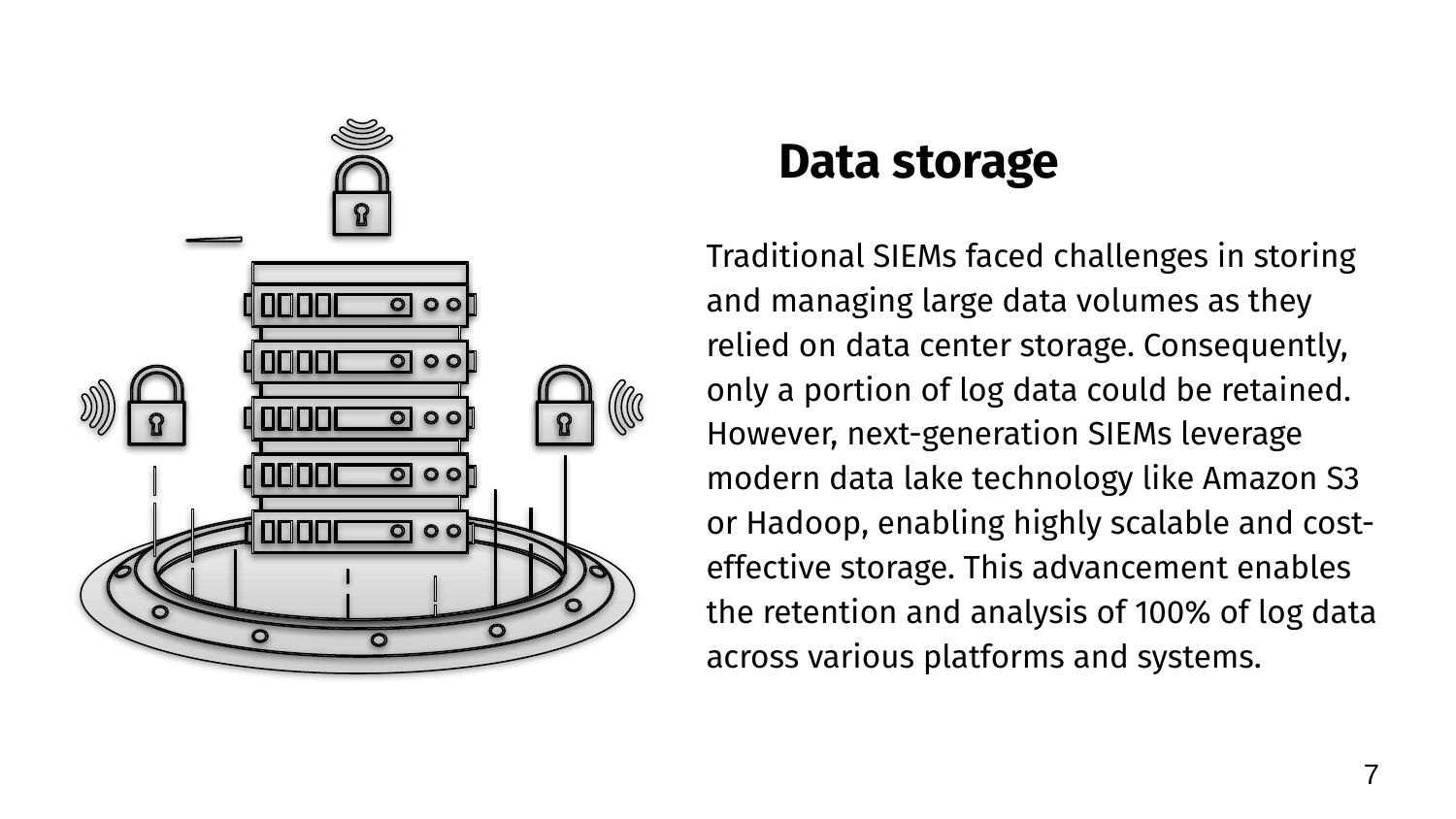

# Data storage

Traditional SIEMs faced challenges in storing and managing large data volumes as they relied on data center storage. Consequently, only a portion of log data could be retained. However, next-generation SIEMs leverage modern data lake technology like Amazon S3 or Hadoop, enabling highly scalable and cost-effective storage. This advancement enables the retention and analysis of 100% of log data across various platforms and systems.
7